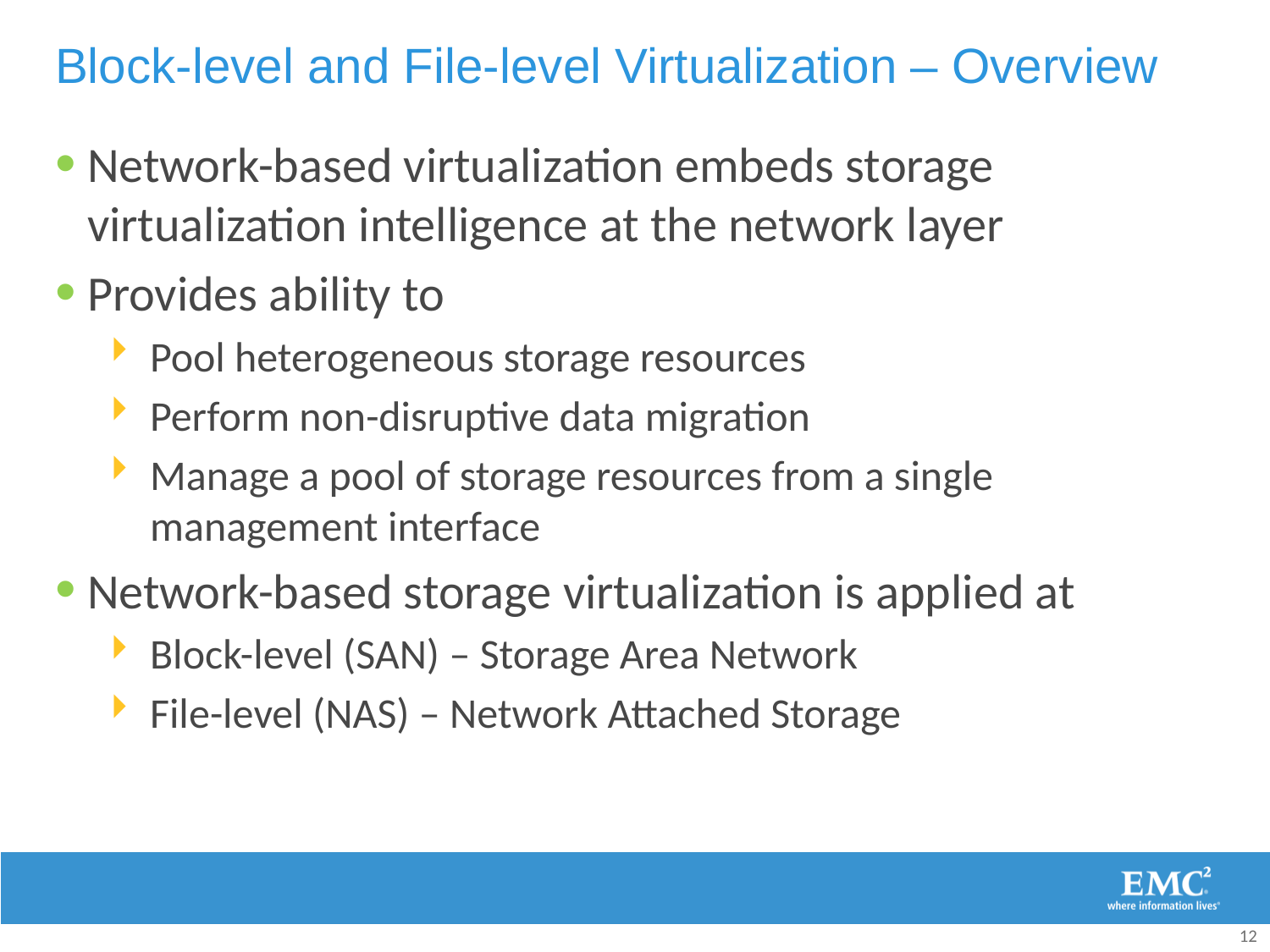

# Block-level and File-level Virtualization – Overview
Network-based virtualization embeds storage virtualization intelligence at the network layer
Provides ability to
Pool heterogeneous storage resources
Perform non-disruptive data migration
Manage a pool of storage resources from a single management interface
Network-based storage virtualization is applied at
Block-level (SAN) – Storage Area Network
File-level (NAS) – Network Attached Storage

12